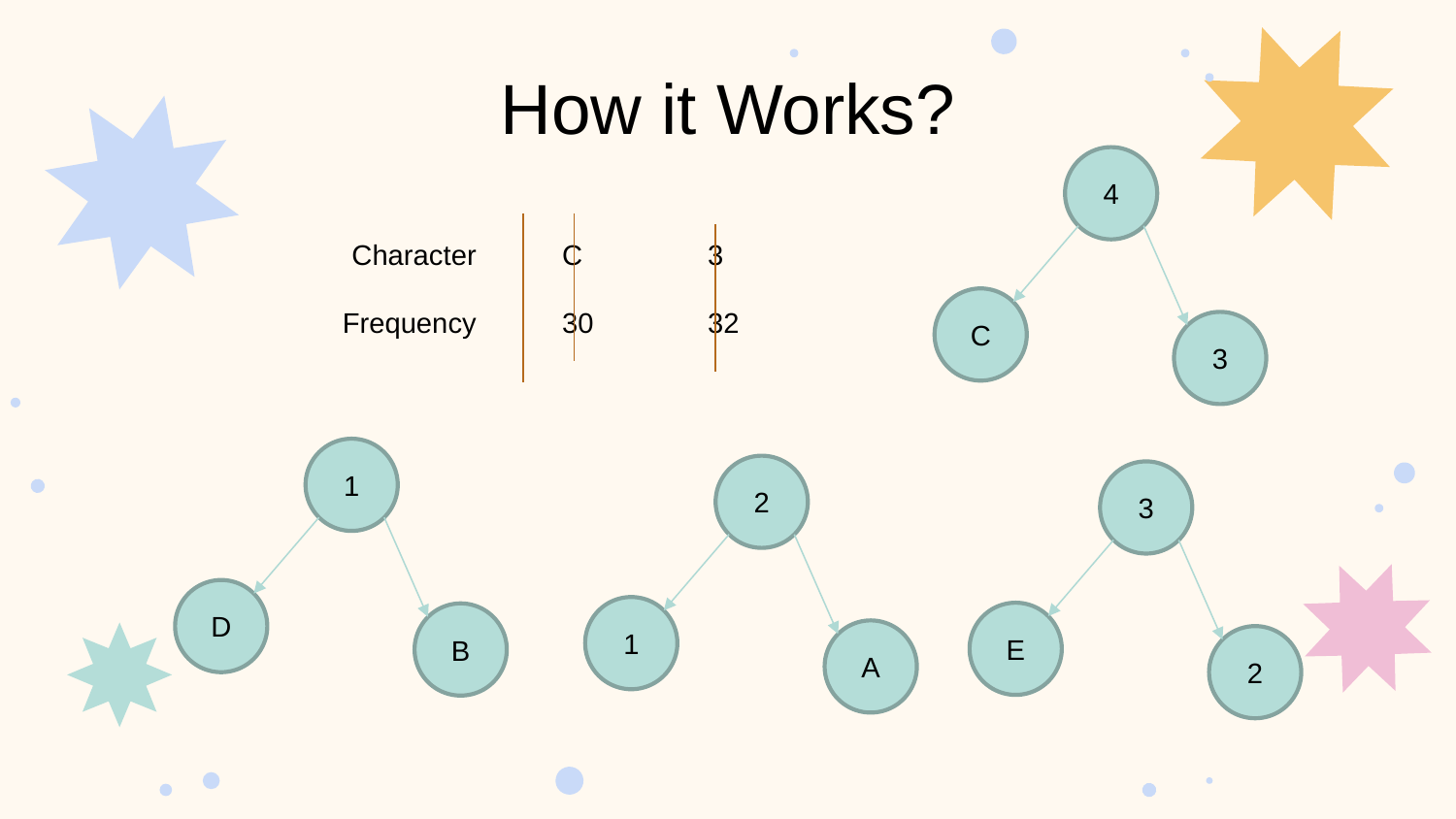

# How it Works?
4
Character
C	3
C
Frequency
30	32
3
1
2
3
D
1
E
B
A
2